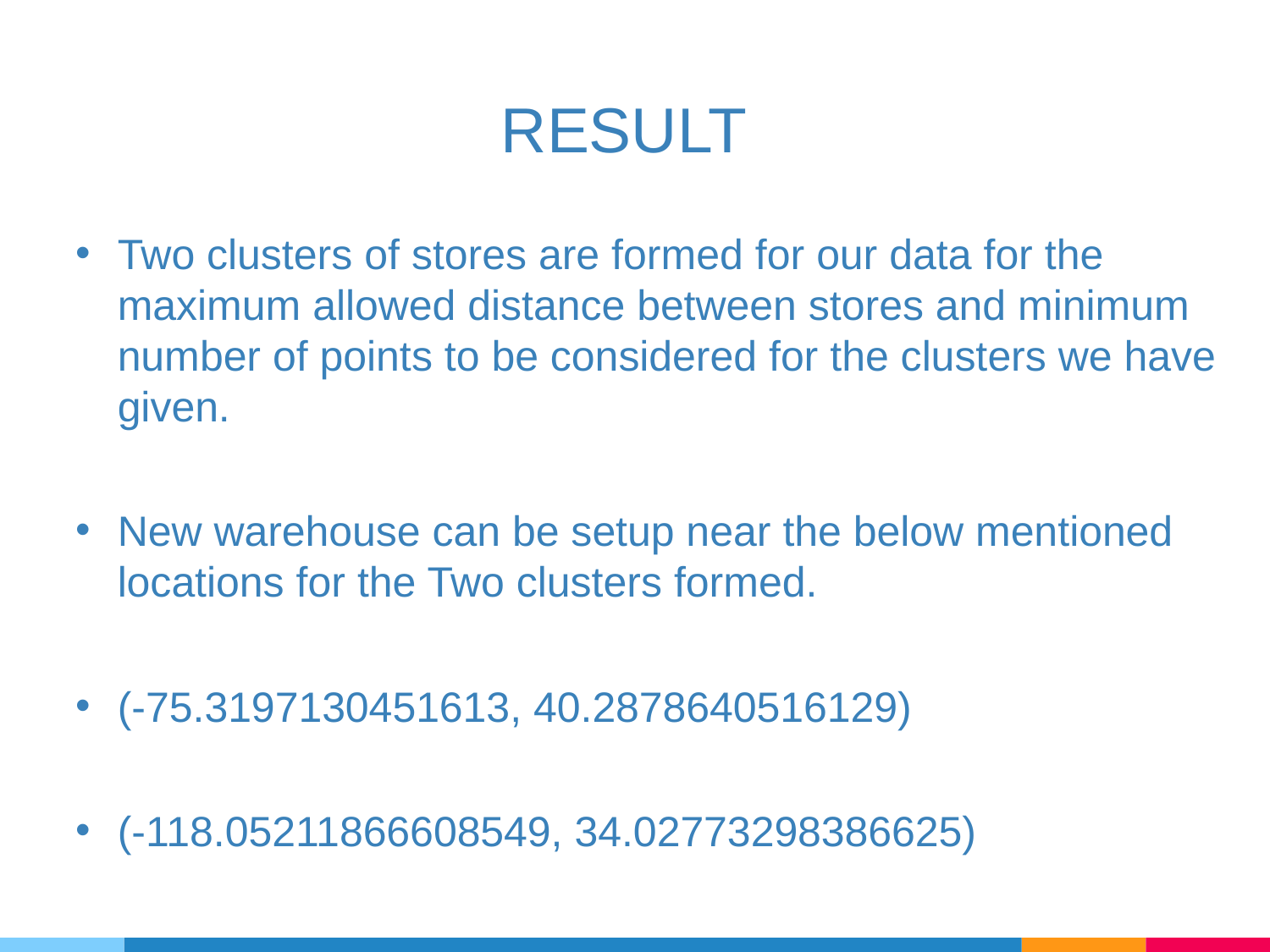

RESULT
Two clusters of stores are formed for our data for the maximum allowed distance between stores and minimum number of points to be considered for the clusters we have given.
New warehouse can be setup near the below mentioned locations for the Two clusters formed.
(-75.3197130451613, 40.2878640516129)
(-118.05211866608549, 34.02773298386625)